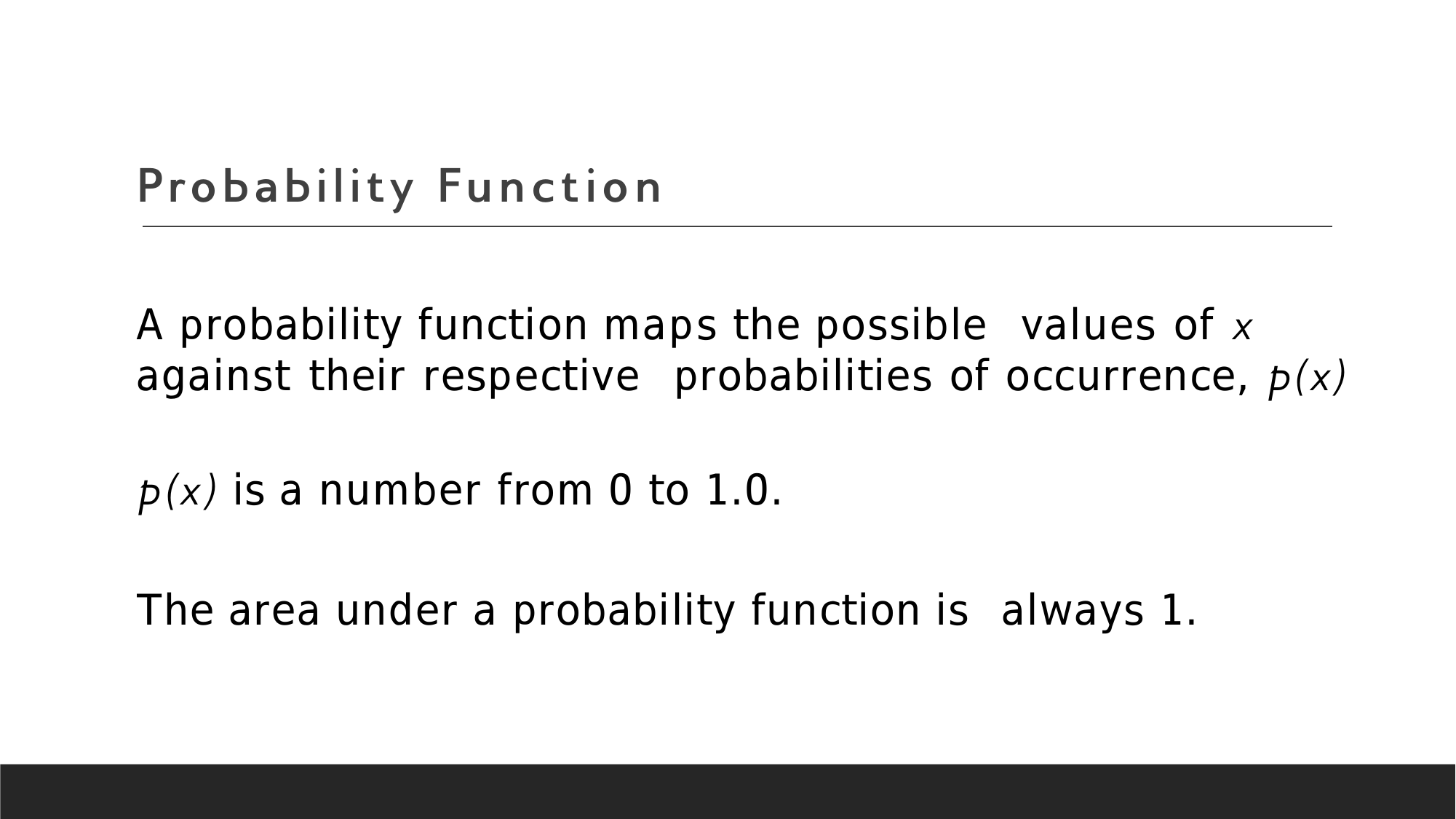

# Probability Function
A probability function maps the possible  values of x against their respective  probabilities of occurrence, p(x)

p(x) is a number from 0 to 1.0.

The area under a probability function is  always 1.